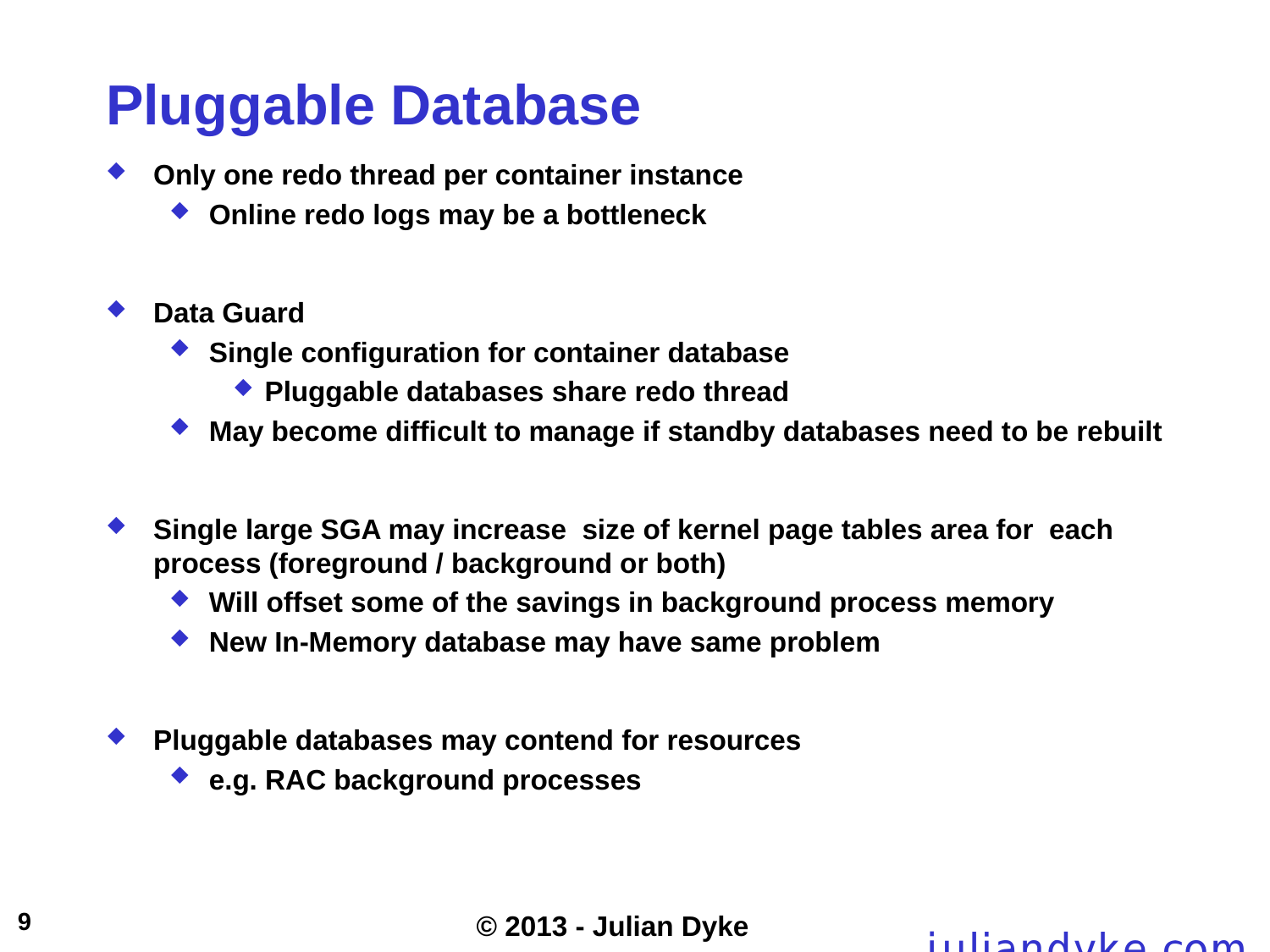

# Pluggable Database
Only one redo thread per container instance
Online redo logs may be a bottleneck

Data Guard
Single configuration for container database
Pluggable databases share redo thread
May become difficult to manage if standby databases need to be rebuilt

Single large SGA may increase  size of kernel page tables area for  each process (foreground / background or both)
Will offset some of the savings in background process memory
New In-Memory database may have same problem

Pluggable databases may contend for resources
e.g. RAC background processes